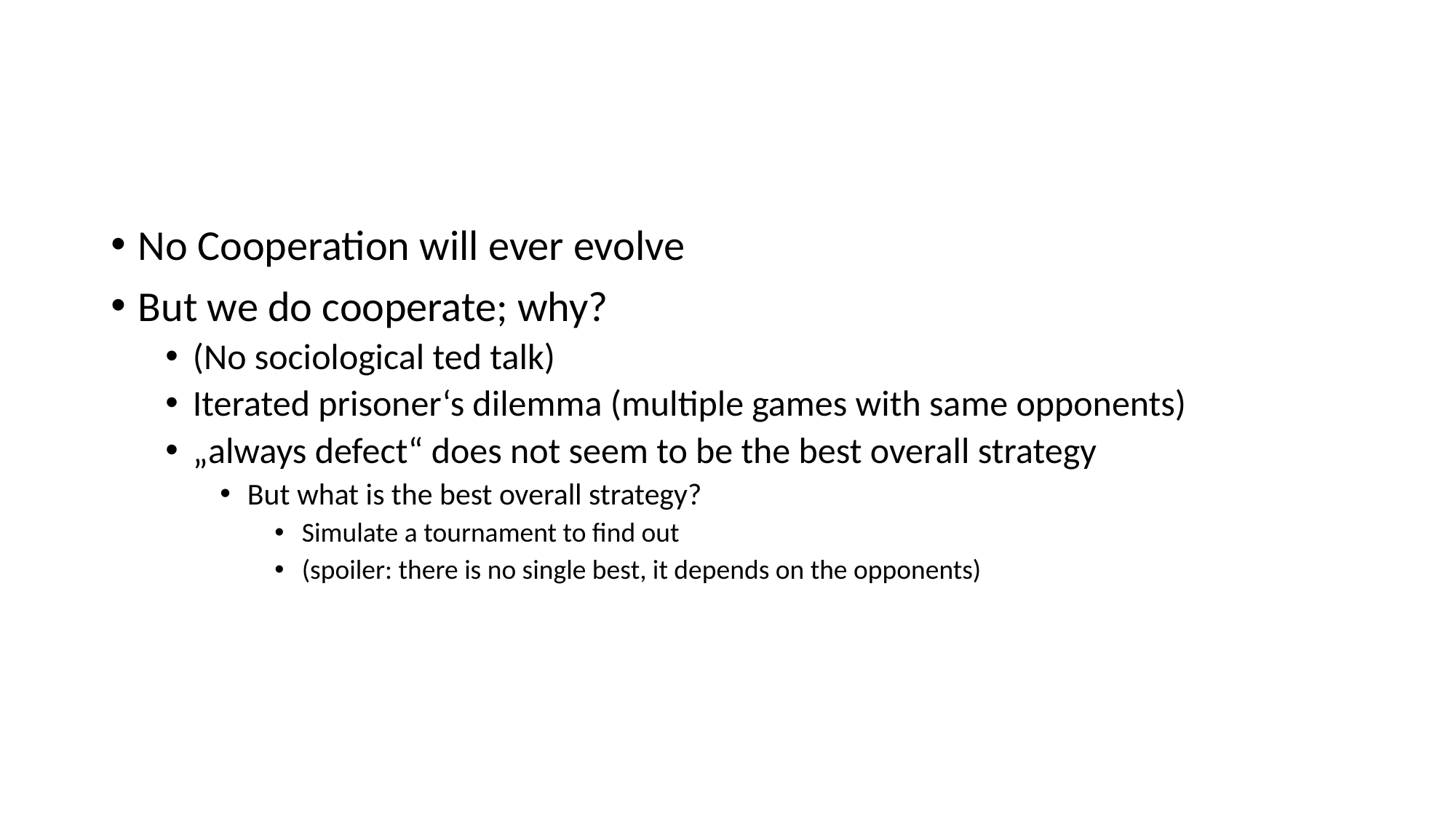

#
No Cooperation will ever evolve
But we do cooperate; why?
(No sociological ted talk)
Iterated prisoner‘s dilemma (multiple games with same opponents)
„always defect“ does not seem to be the best overall strategy
But what is the best overall strategy?
Simulate a tournament to find out
(spoiler: there is no single best, it depends on the opponents)